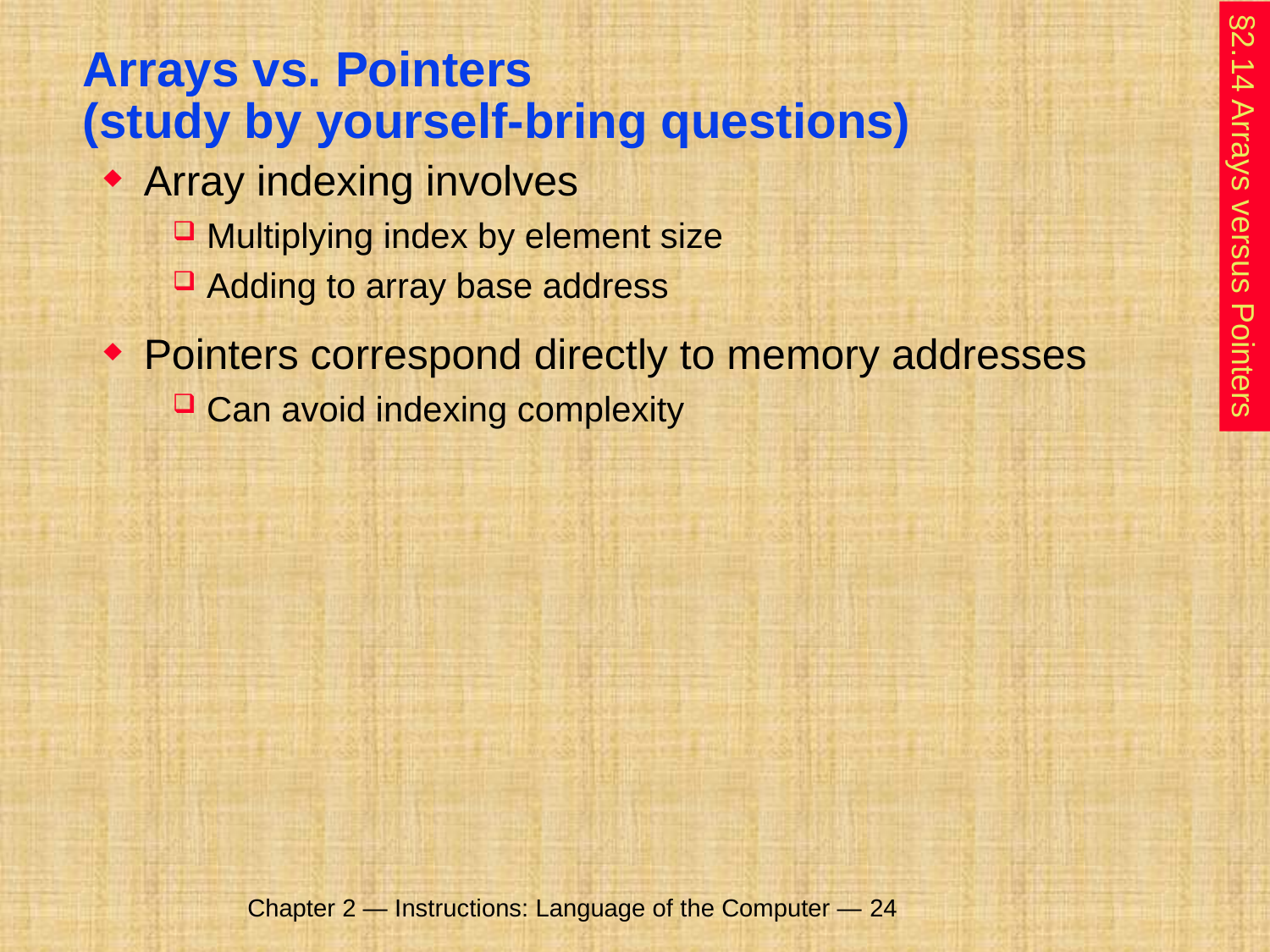

# Arrays vs. Pointers (study by yourself-bring questions)
Array indexing involves
Multiplying index by element size
Adding to array base address
Pointers correspond directly to memory addresses
Can avoid indexing complexity
§2.14 Arrays versus Pointers
Chapter 2 — Instructions: Language of the Computer — 24